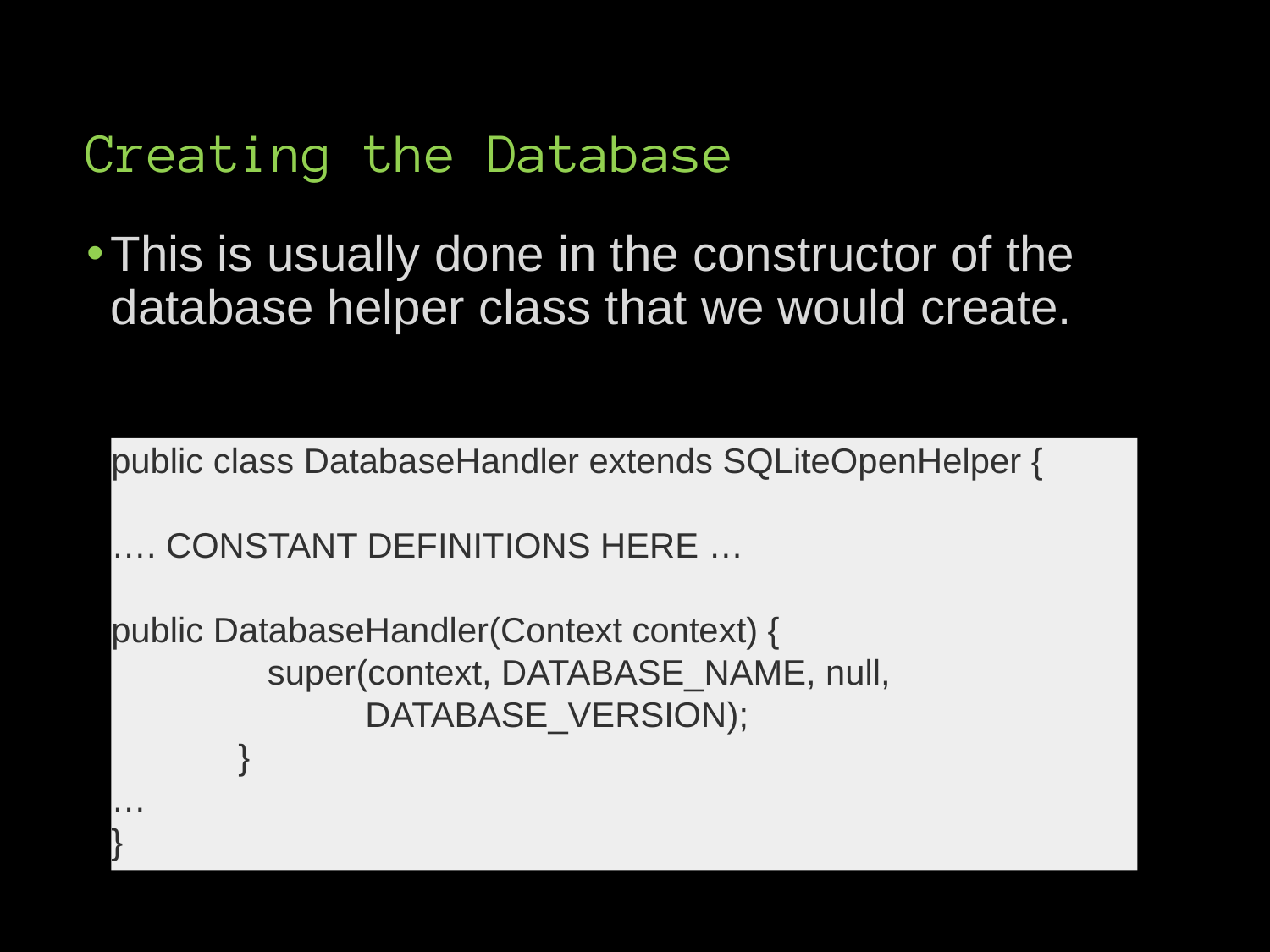

# Creating the Database
This is usually done in the constructor of the database helper class that we would create.
public class DatabaseHandler extends SQLiteOpenHelper {

…. CONSTANT DEFINITIONS HERE …

public DatabaseHandler(Context context) {
     	   super(context, DATABASE_NAME, null,
		DATABASE_VERSION);
    	}
…
}